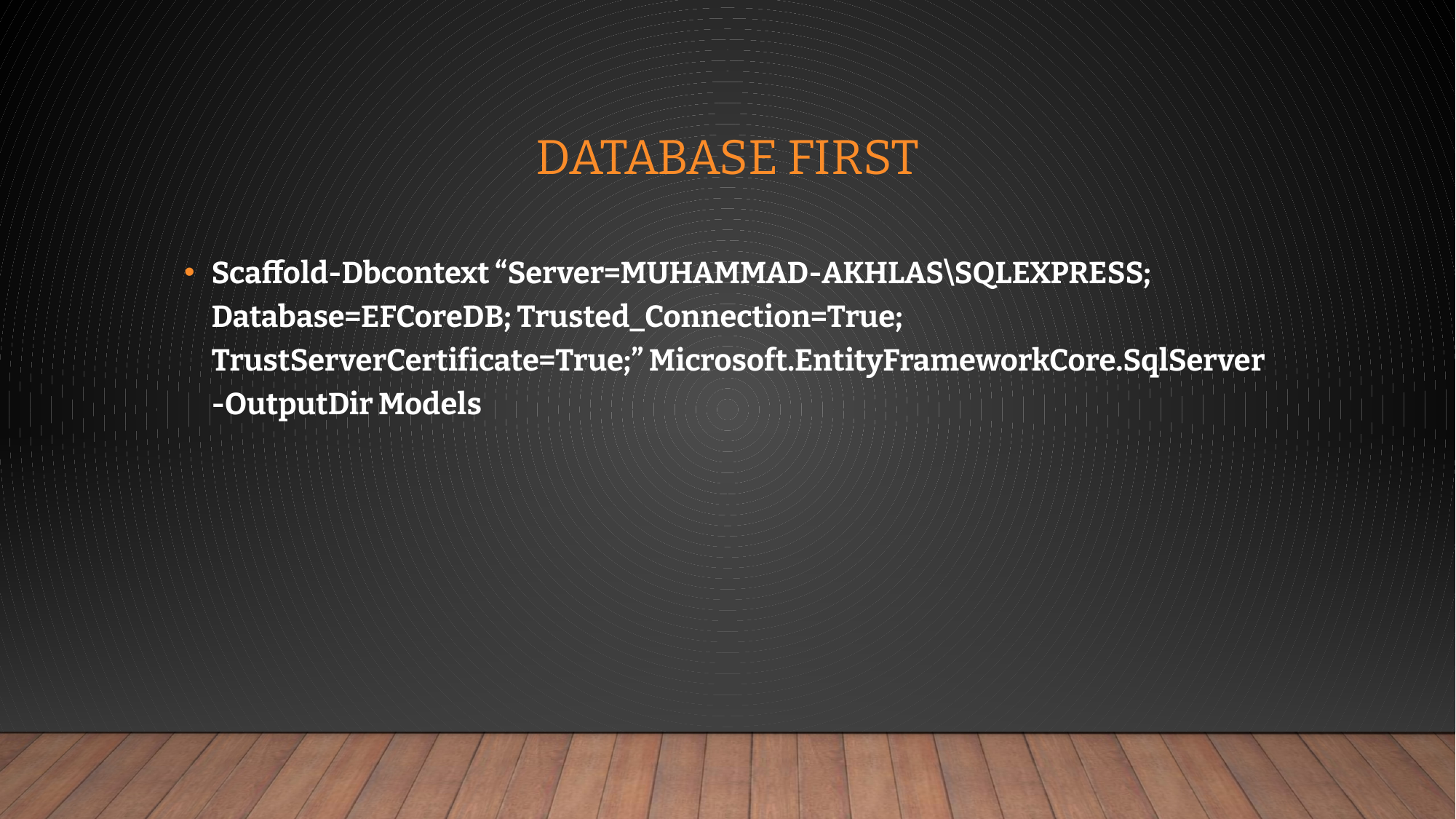

# Database First
Scaffold-Dbcontext “Server=MUHAMMAD-AKHLAS\SQLEXPRESS; Database=EFCoreDB; Trusted_Connection=True; TrustServerCertificate=True;” Microsoft.EntityFrameworkCore.SqlServer -OutputDir Models